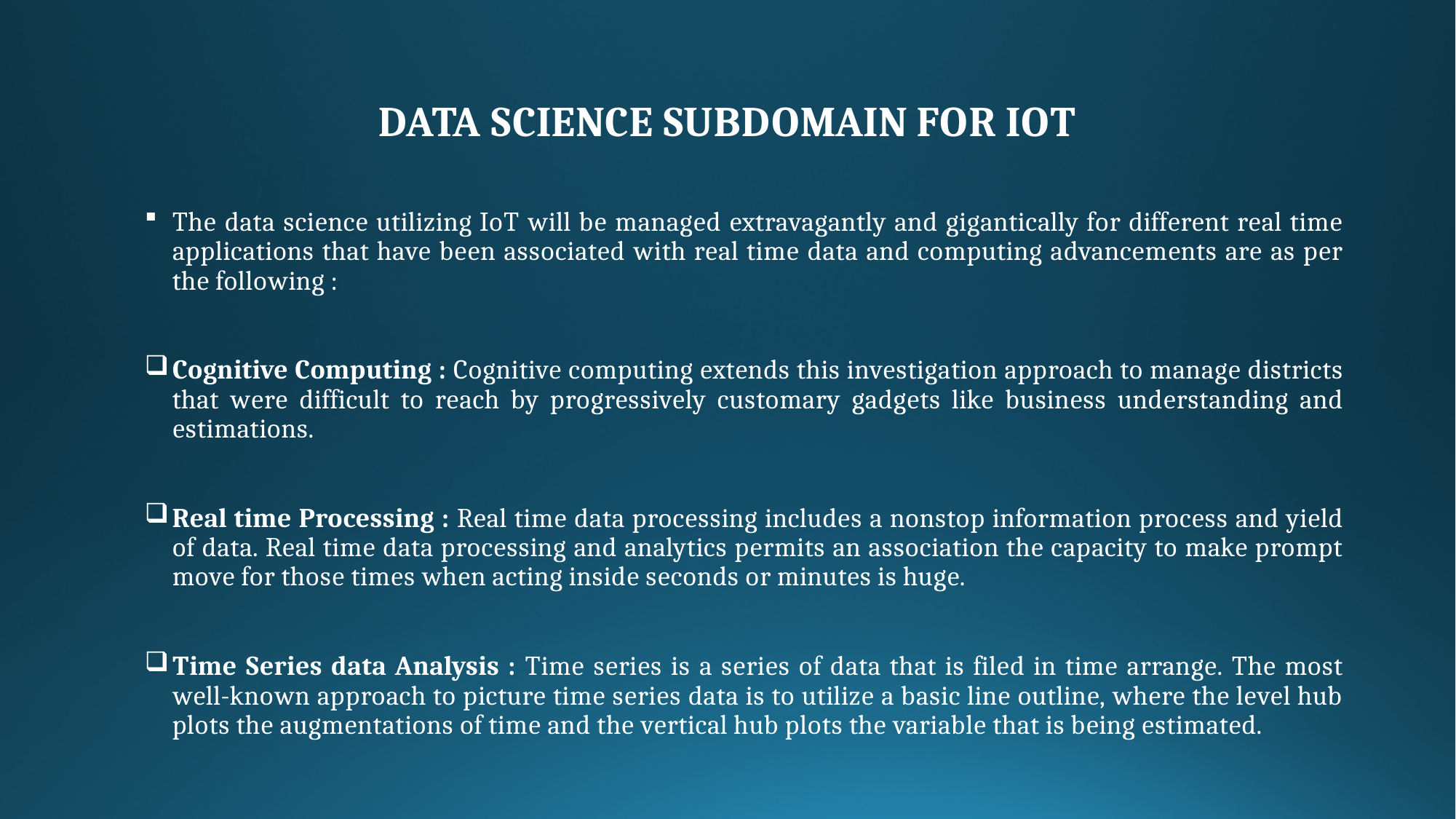

# DATA SCIENCE SUBDOMAIN FOR IOT
The data science utilizing IoT will be managed extravagantly and gigantically for different real time applications that have been associated with real time data and computing advancements are as per the following :

Cognitive Computing : Cognitive computing extends this investigation approach to manage districts that were difficult to reach by progressively customary gadgets like business understanding and estimations.

Real time Processing : Real time data processing includes a nonstop information process and yield of data. Real time data processing and analytics permits an association the capacity to make prompt move for those times when acting inside seconds or minutes is huge.

Time Series data Analysis : Time series is a series of data that is filed in time arrange. The most well-known approach to picture time series data is to utilize a basic line outline, where the level hub plots the augmentations of time and the vertical hub plots the variable that is being estimated.